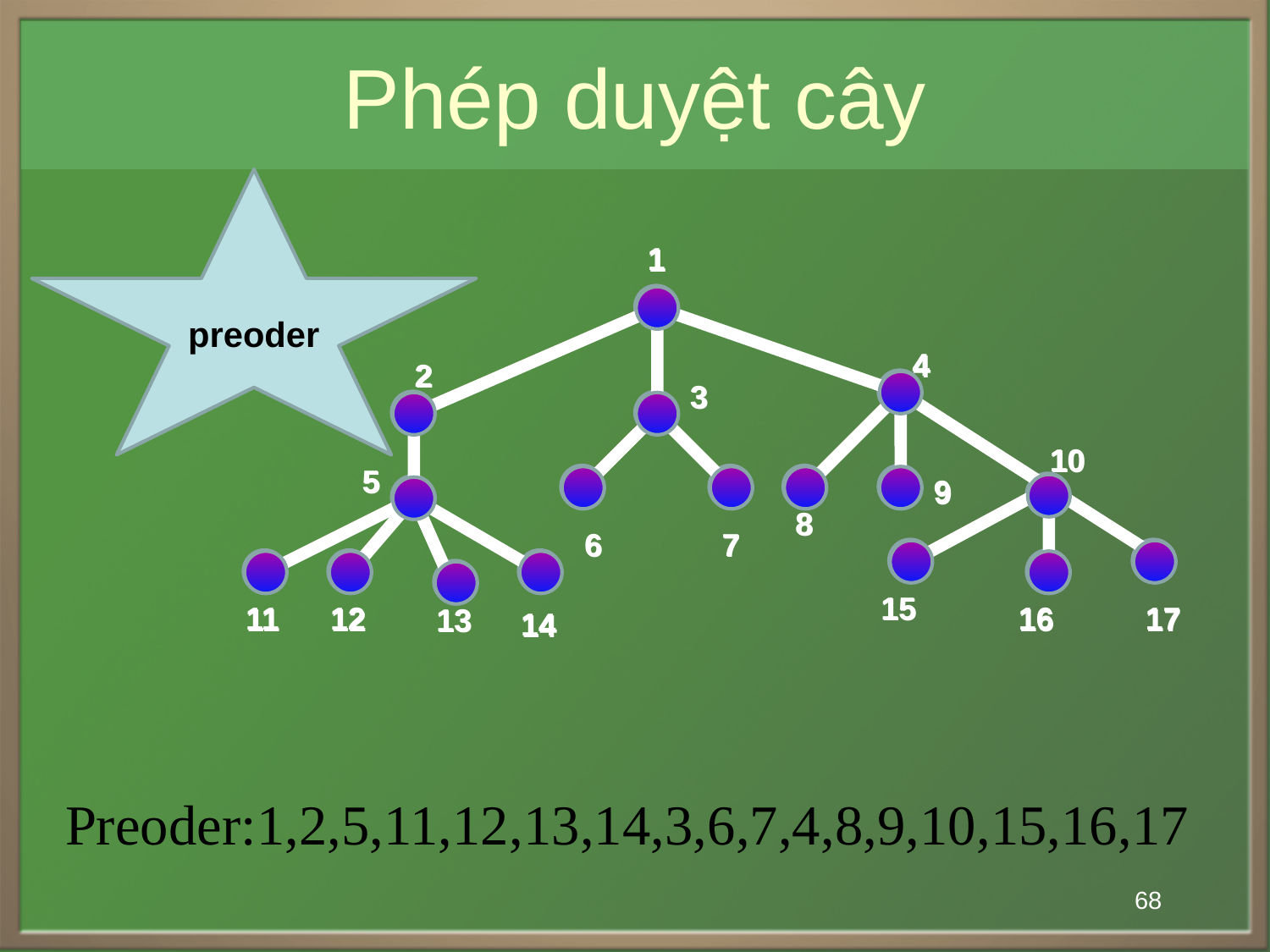

# Phép duyệt cây
preoder
1

4
2

3

10
5

9

8
6
7

15
11
12
16
17
13
14
1

4
2
3

10
5

9

8
6
7

15
11
12
16
17
13
14
Preoder:1,2,5,11,12,13,14,3,6,7,4,8,9,10,15,16,17

68